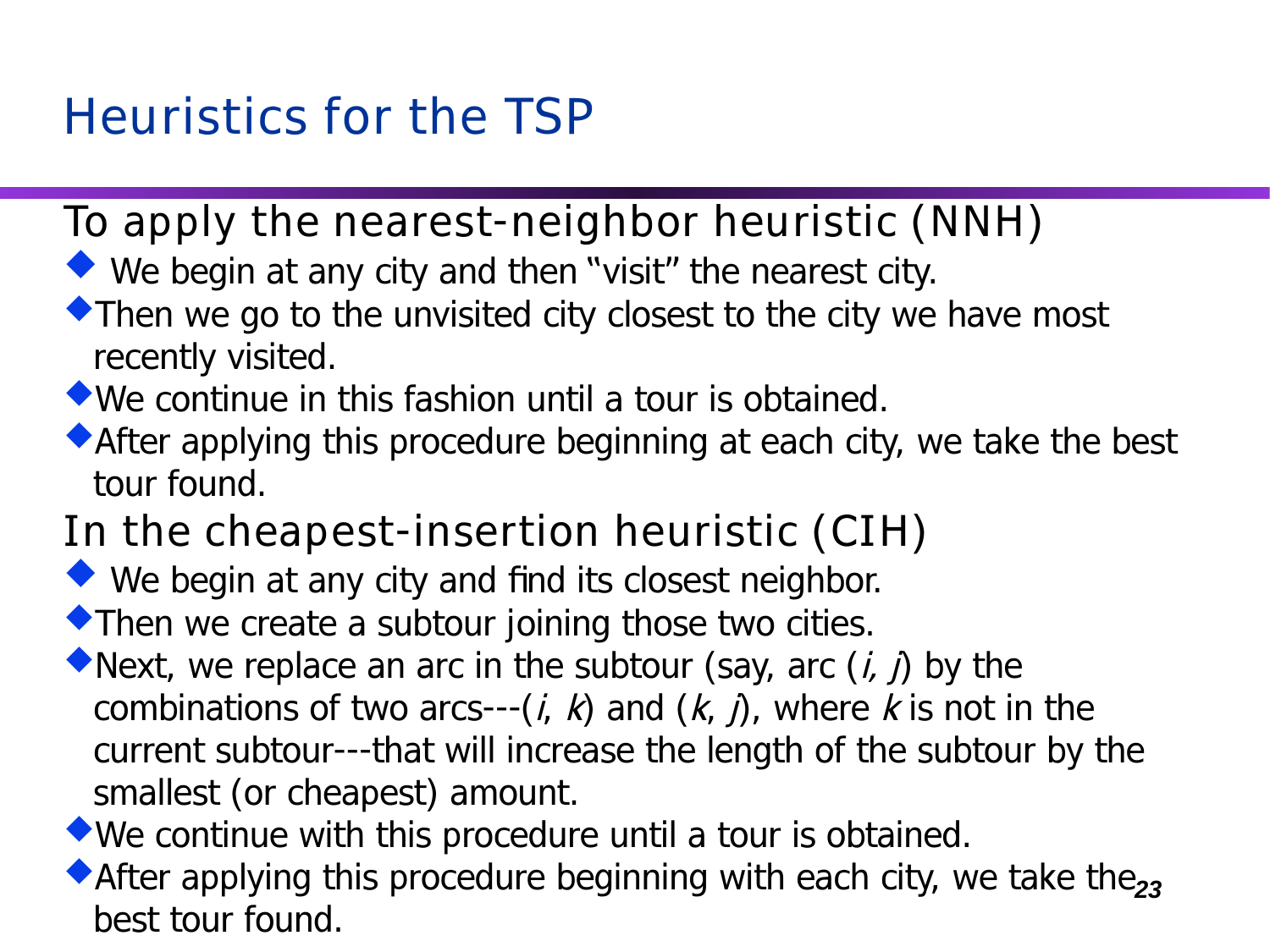

Heuristics for the TSP

To apply the nearest-neighbor heuristic (NNH)
 We begin at any city and then “visit” the nearest city.
Then we go to the unvisited city closest to the city we have most recently visited.
We continue in this fashion until a tour is obtained.
After applying this procedure beginning at each city, we take the best tour found.
In the cheapest-insertion heuristic (CIH)
 We begin at any city and find its closest neighbor.
Then we create a subtour joining those two cities.
Next, we replace an arc in the subtour (say, arc (i, j) by the combinations of two arcs---(i, k) and (k, j), where k is not in the current subtour---that will increase the length of the subtour by the smallest (or cheapest) amount.
We continue with this procedure until a tour is obtained.
After applying this procedure beginning with each city, we take the best tour found.
23